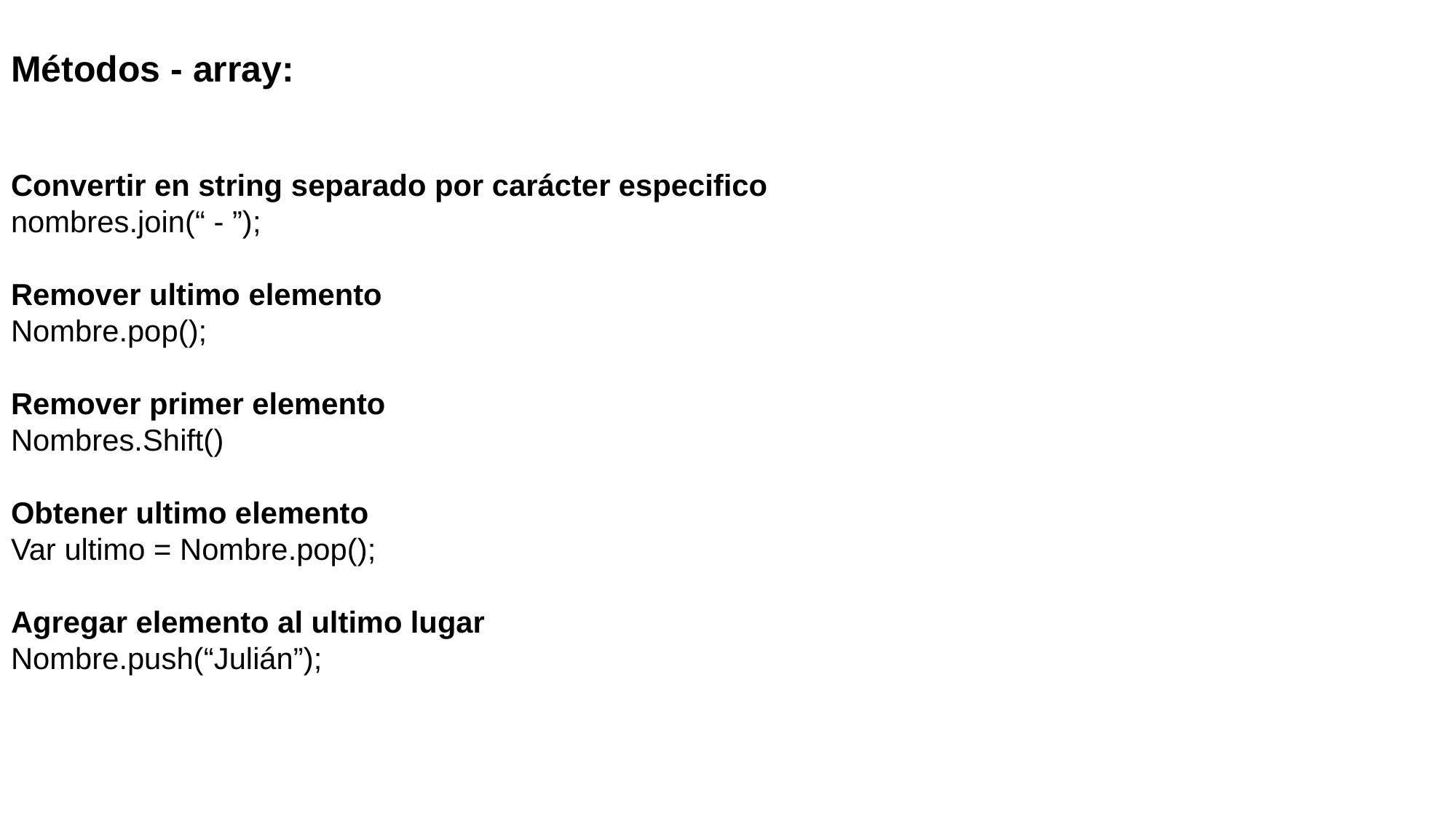

Métodos - array:

Convertir en string separado por carácter especifico
nombres.join(“ - ”);

Remover ultimo elemento
Nombre.pop();

Remover primer elemento
Nombres.Shift()

Obtener ultimo elemento
Var ultimo = Nombre.pop();

Agregar elemento al ultimo lugar
Nombre.push(“Julián”);